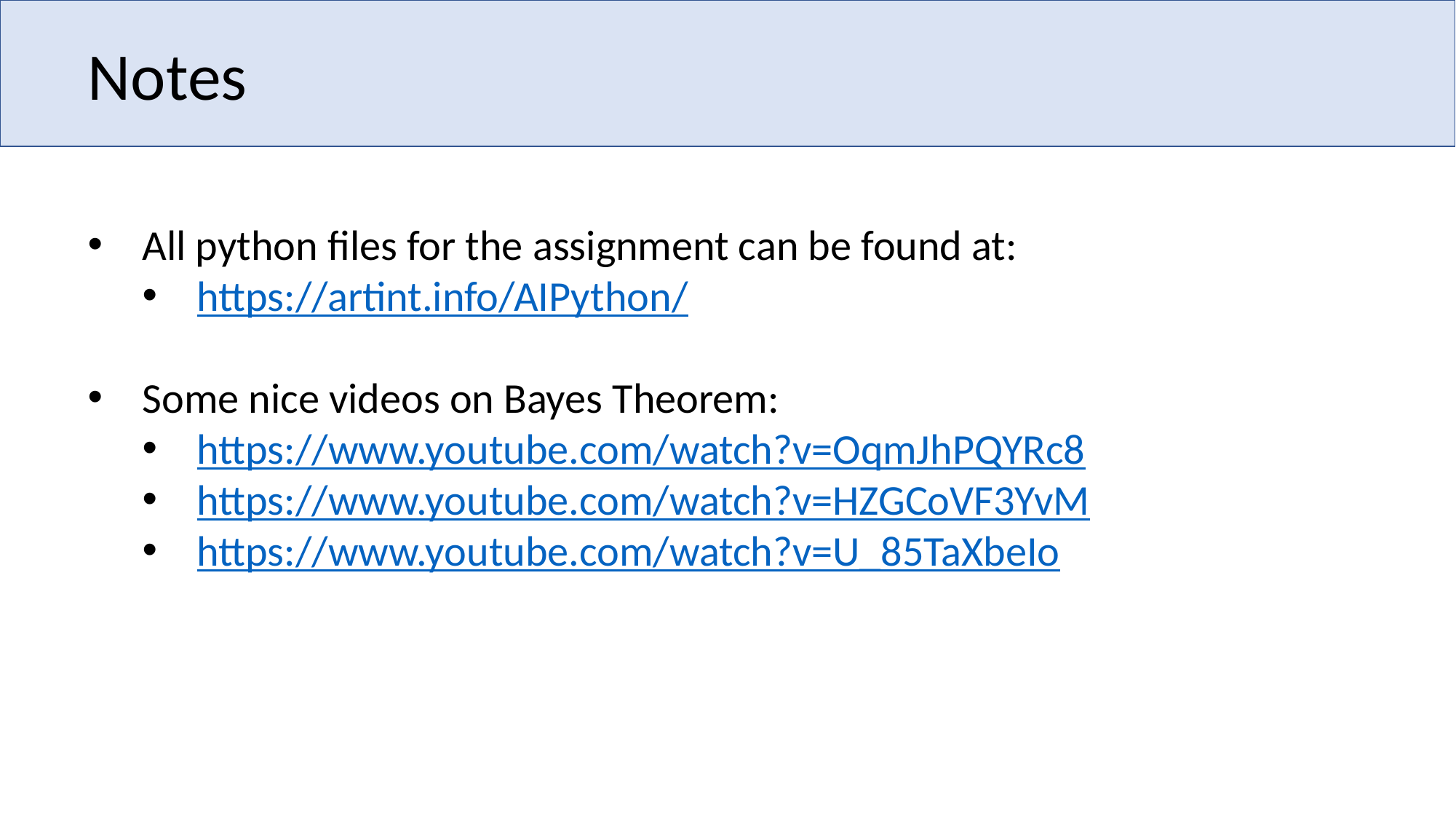

# Notes

All python files for the assignment can be found at:
https://artint.info/AIPython/

Some nice videos on Bayes Theorem:
https://www.youtube.com/watch?v=OqmJhPQYRc8
https://www.youtube.com/watch?v=HZGCoVF3YvM
https://www.youtube.com/watch?v=U_85TaXbeIo